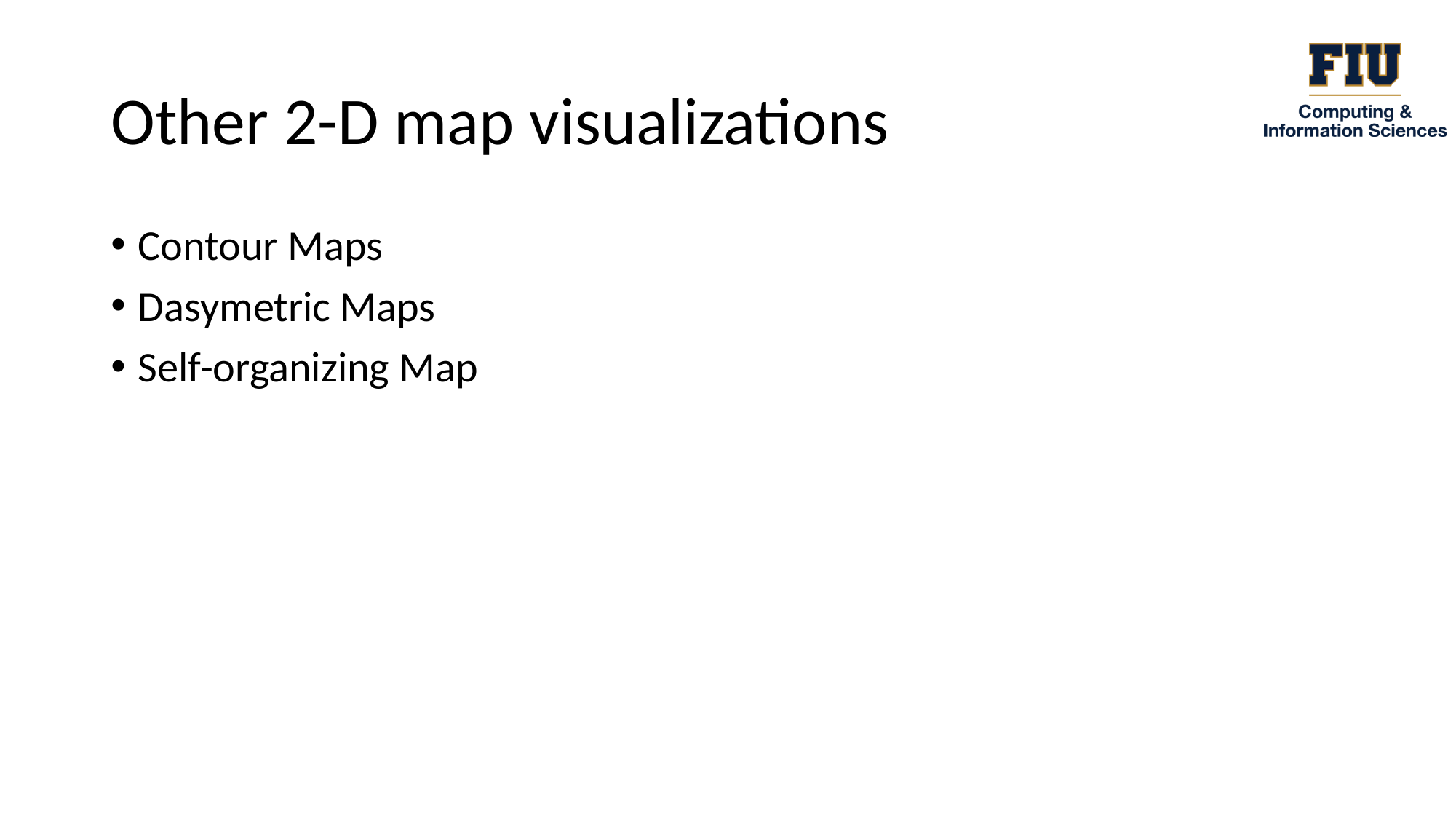

# Other 2-D map visualizations
Contour Maps
Dasymetric Maps
Self-organizing Map